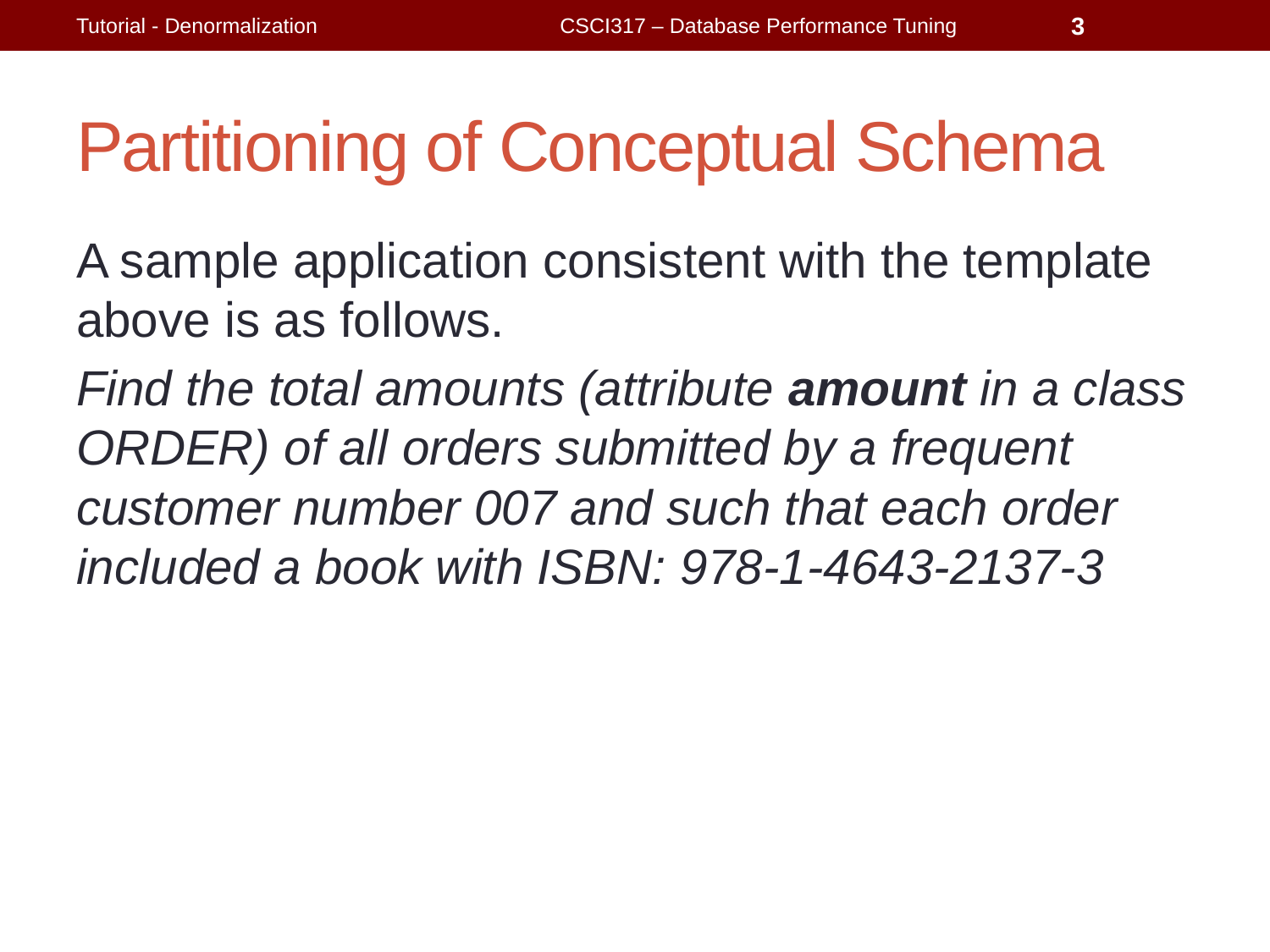

Tutorial - Denormalization
CSCI317 – Database Performance Tuning
3
# Partitioning of Conceptual Schema
A sample application consistent with the template above is as follows.
Find the total amounts (attribute amount in a class ORDER) of all orders submitted by a frequent customer number 007 and such that each order included a book with ISBN: 978-1-4643-2137-3